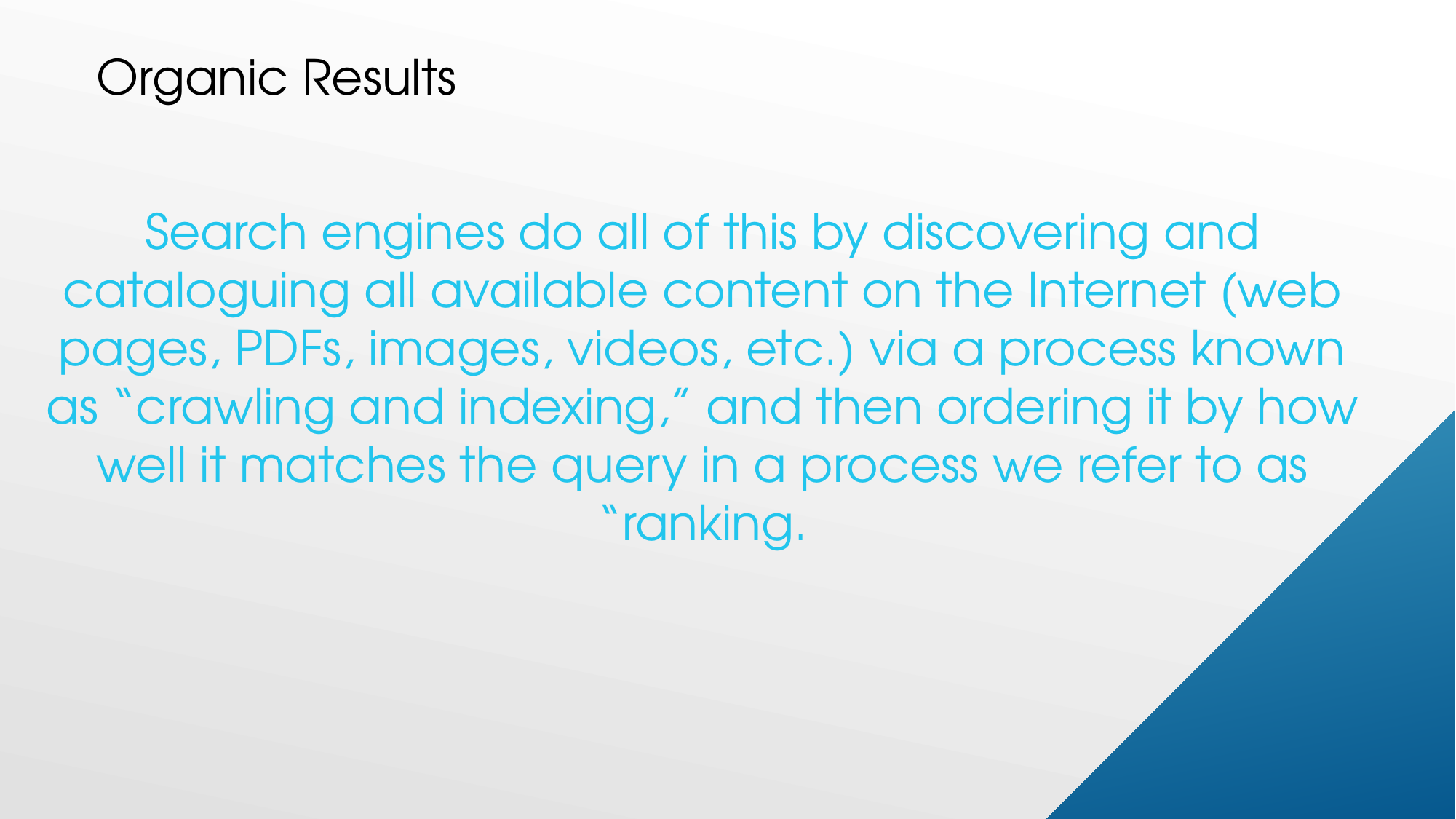

Organic Results
Search engines do all of this by discovering and cataloguing all available content on the Internet (web pages, PDFs, images, videos, etc.) via a process known as “crawling and indexing,” and then ordering it by how well it matches the query in a process we refer to as “ranking.